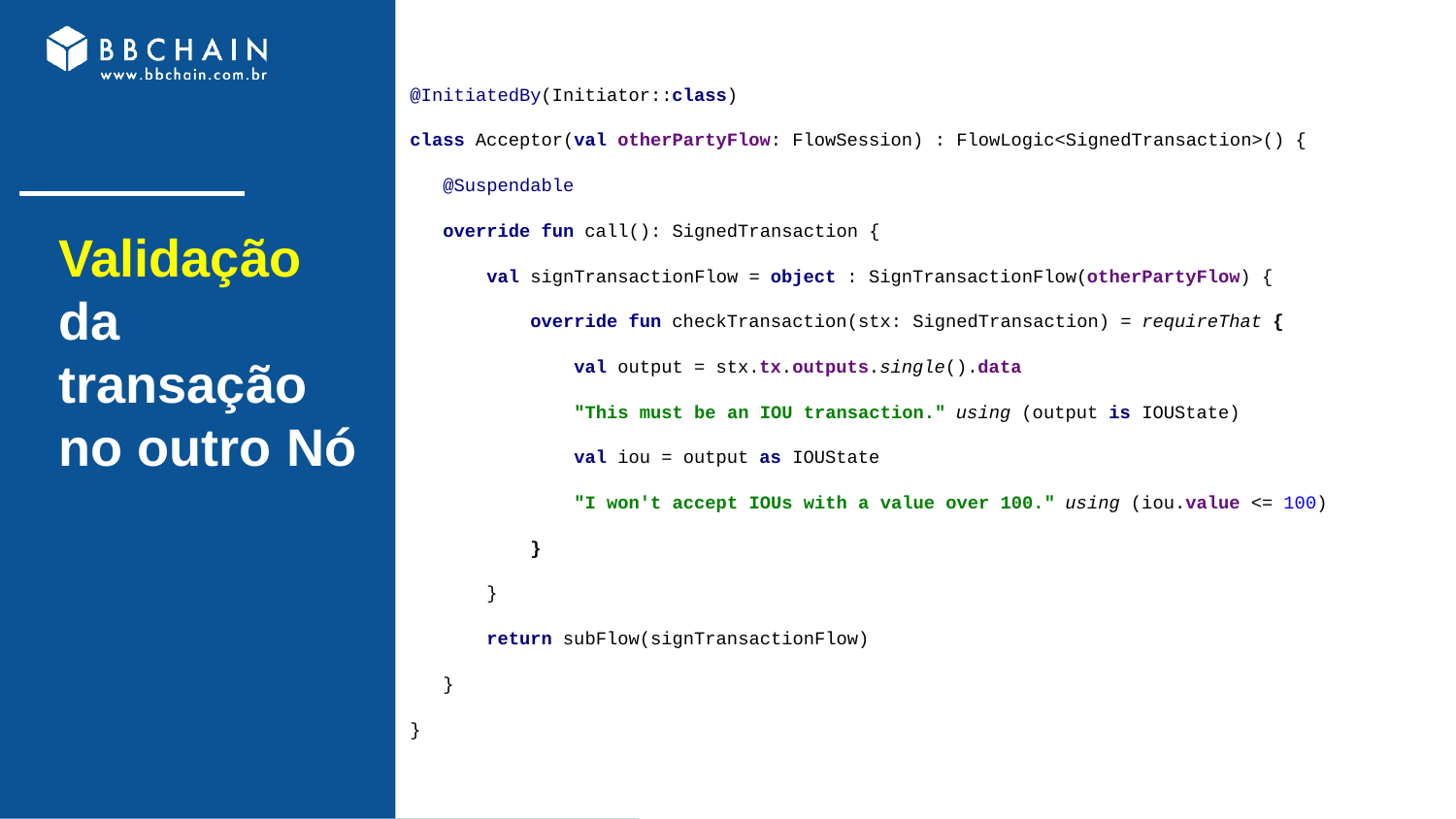

@InitiatedBy(Initiator::class)
class Acceptor(val otherPartyFlow: FlowSession) : FlowLogic<SignedTransaction>() {
   @Suspendable
   override fun call(): SignedTransaction {
       val signTransactionFlow = object : SignTransactionFlow(otherPartyFlow) {
           override fun checkTransaction(stx: SignedTransaction) = requireThat {
               val output = stx.tx.outputs.single().data
               "This must be an IOU transaction." using (output is IOUState)
               val iou = output as IOUState
               "I won't accept IOUs with a value over 100." using (iou.value <= 100)
           }
       }
       return subFlow(signTransactionFlow)
   }
}
# Validação da transação no outro Nó